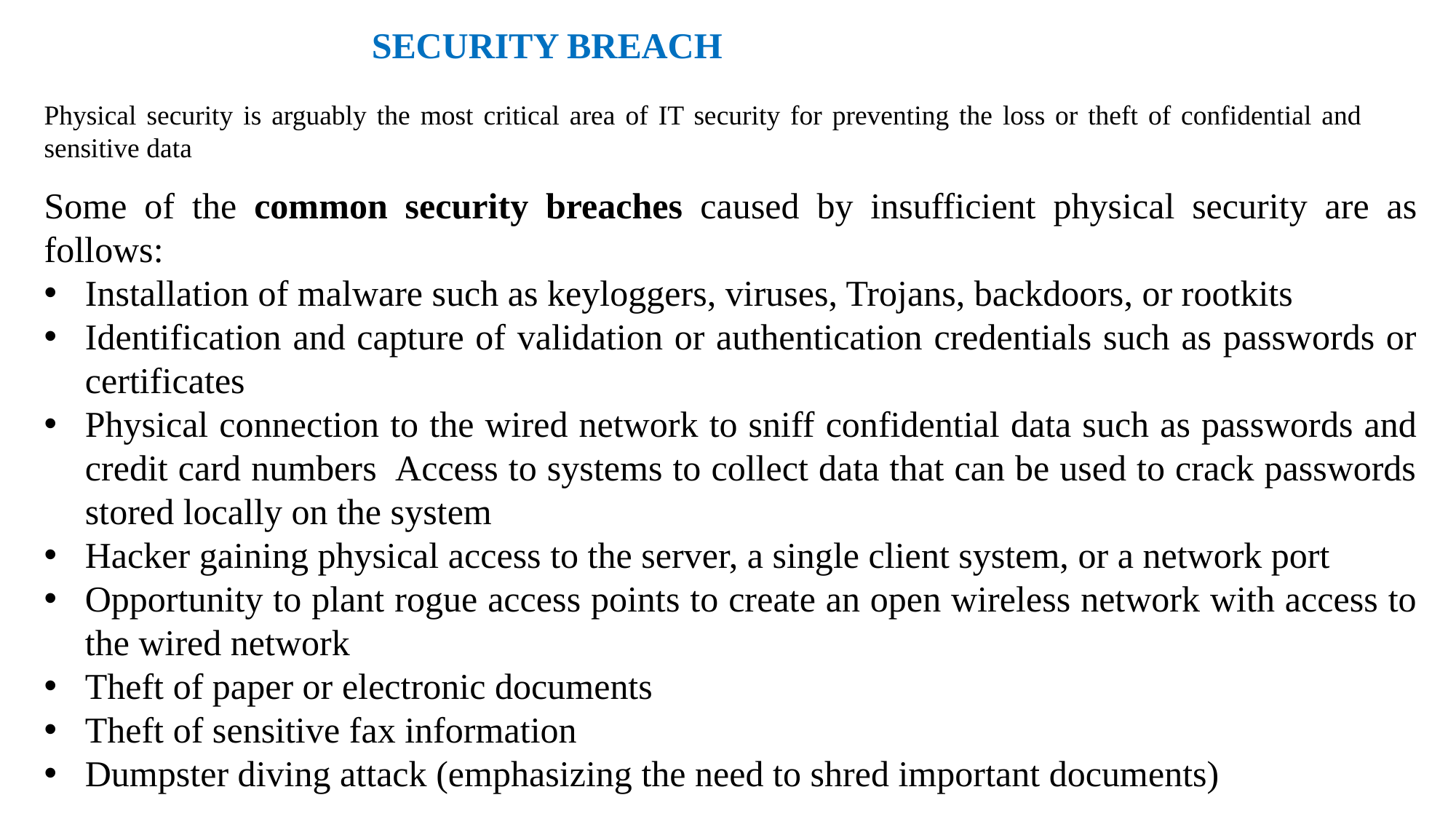

SECURITY BREACH
Physical security is arguably the most critical area of IT security for preventing the loss or theft of confidential and sensitive data
Some of the common security breaches caused by insufficient physical security are as follows:
Installation of malware such as keyloggers, viruses, Trojans, backdoors, or rootkits
Identification and capture of validation or authentication credentials such as passwords or certificates
Physical connection to the wired network to sniff confidential data such as passwords and credit card numbers  Access to systems to collect data that can be used to crack passwords stored locally on the system
Hacker gaining physical access to the server, a single client system, or a network port
Opportunity to plant rogue access points to create an open wireless network with access to the wired network
Theft of paper or electronic documents
Theft of sensitive fax information
Dumpster diving attack (emphasizing the need to shred important documents)